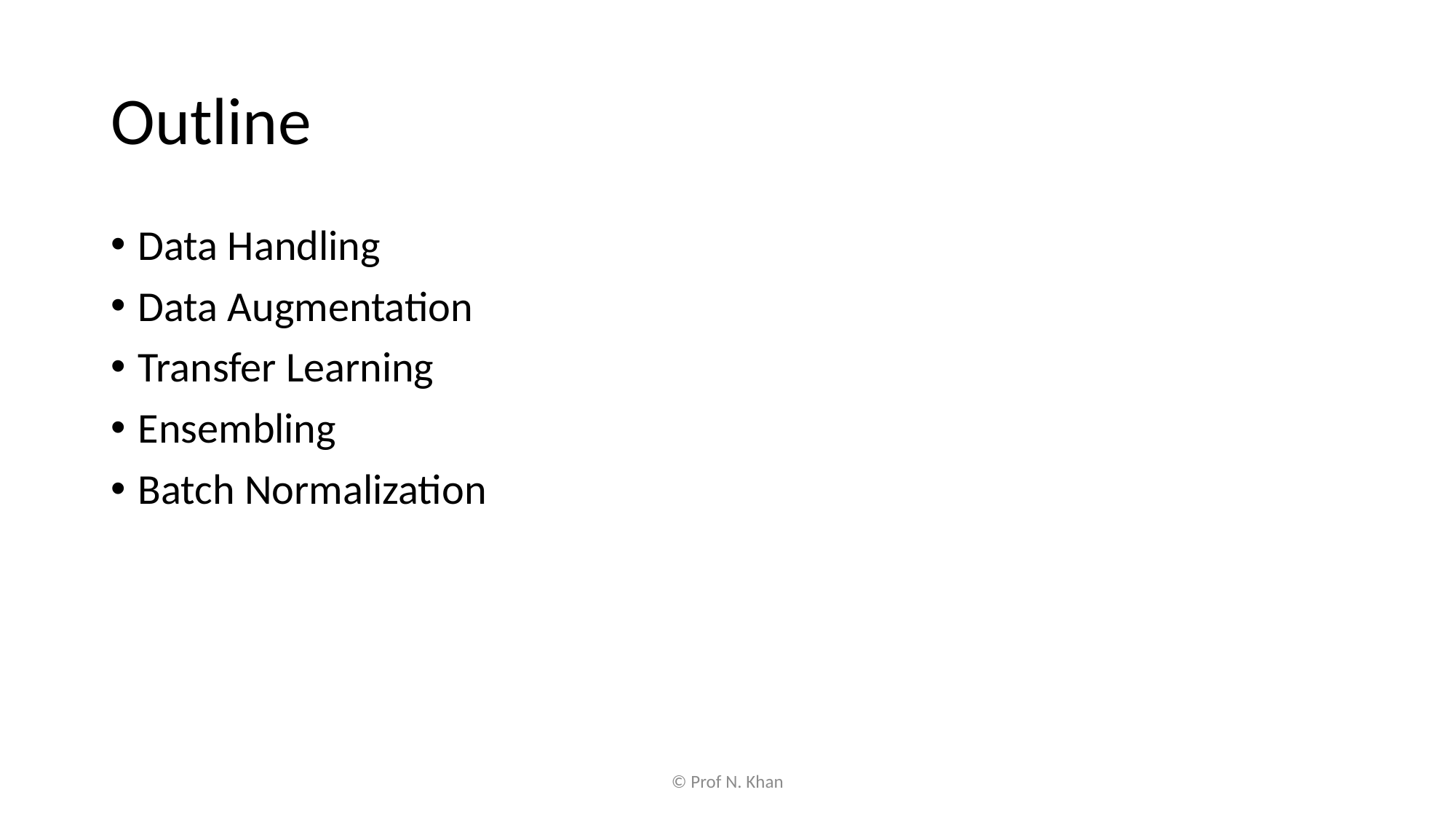

# Outline
Data Handling
Data Augmentation
Transfer Learning
Ensembling
Batch Normalization
© Prof N. Khan